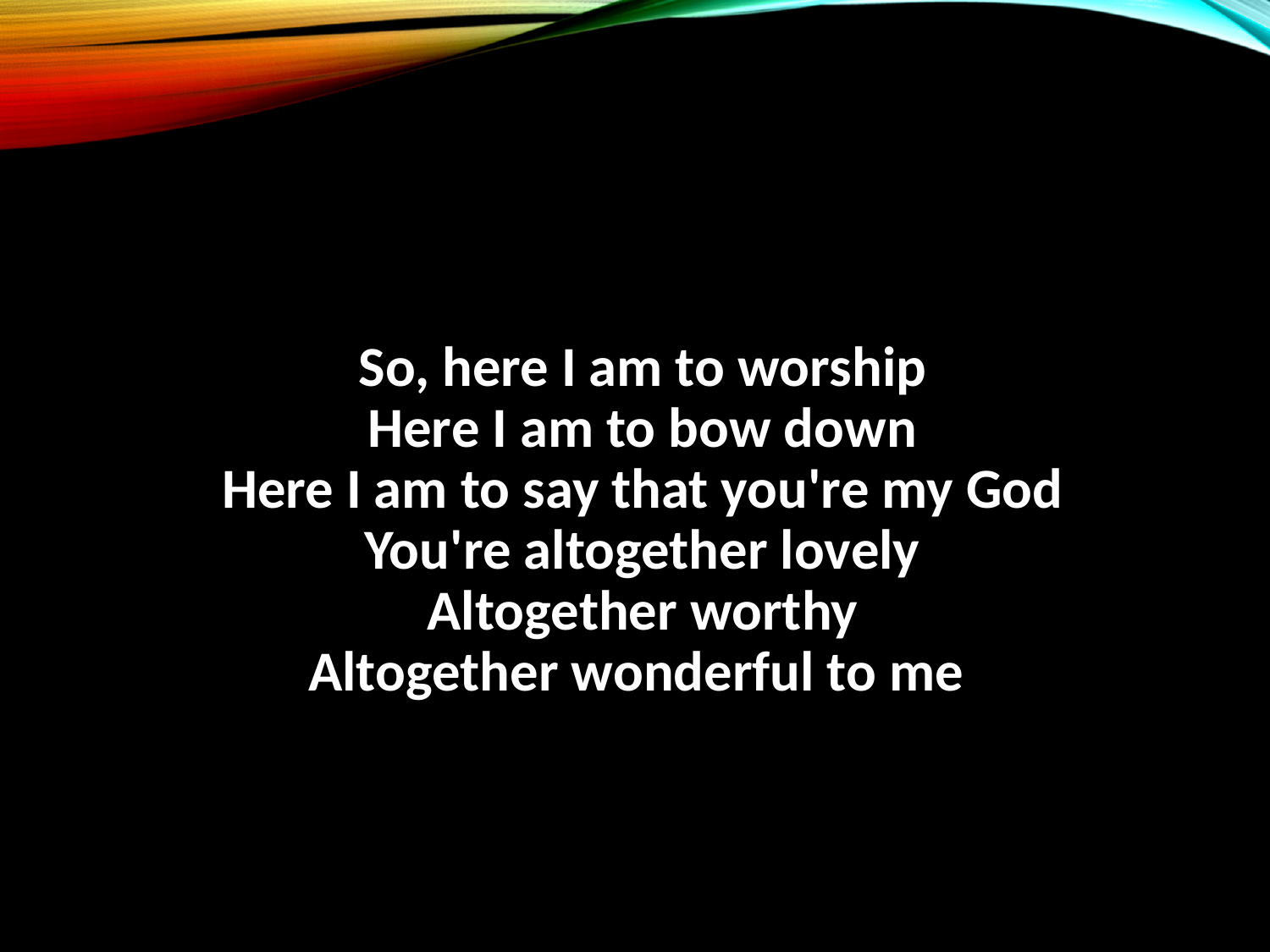

So, here I am to worship
Here I am to bow down
Here I am to say that you're my God
You're altogether lovely
Altogether worthy
Altogether wonderful to me